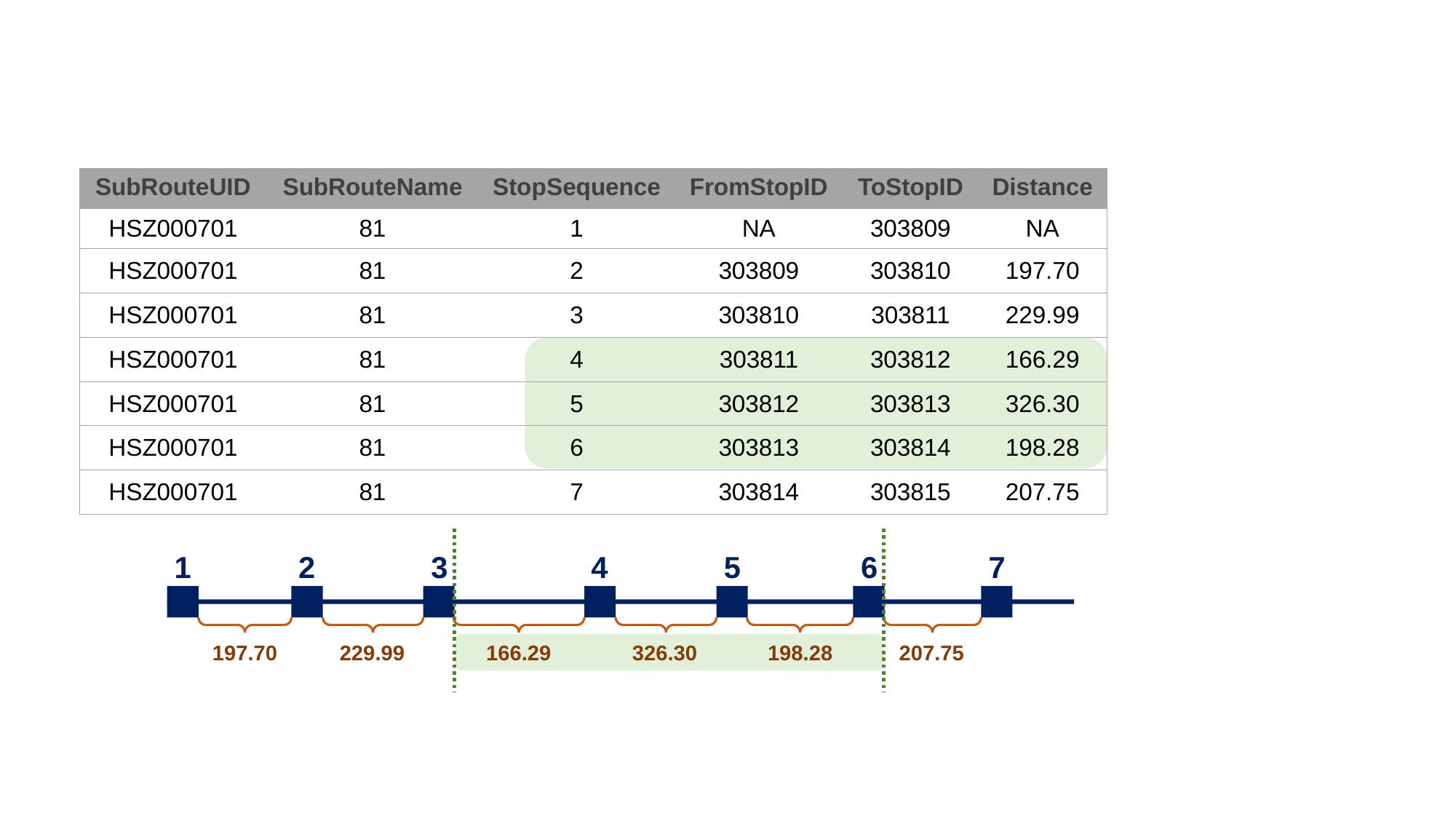

| SubRouteUID | SubRouteName | StopSequence | FromStopID | ToStopID | Distance |
| --- | --- | --- | --- | --- | --- |
| HSZ000701 | 81 | 1 | NA | 303809 | NA |
| HSZ000701 | 81 | 2 | 303809 | 303810 | 197.70 |
| HSZ000701 | 81 | 3 | 303810 | 303811 | 229.99 |
| HSZ000701 | 81 | 4 | 303811 | 303812 | 166.29 |
| HSZ000701 | 81 | 5 | 303812 | 303813 | 326.30 |
| HSZ000701 | 81 | 6 | 303813 | 303814 | 198.28 |
| HSZ000701 | 81 | 7 | 303814 | 303815 | 207.75 |

1
2
3
4
5
6
7

197.70
229.99
166.29

326.30
198.28
207.75